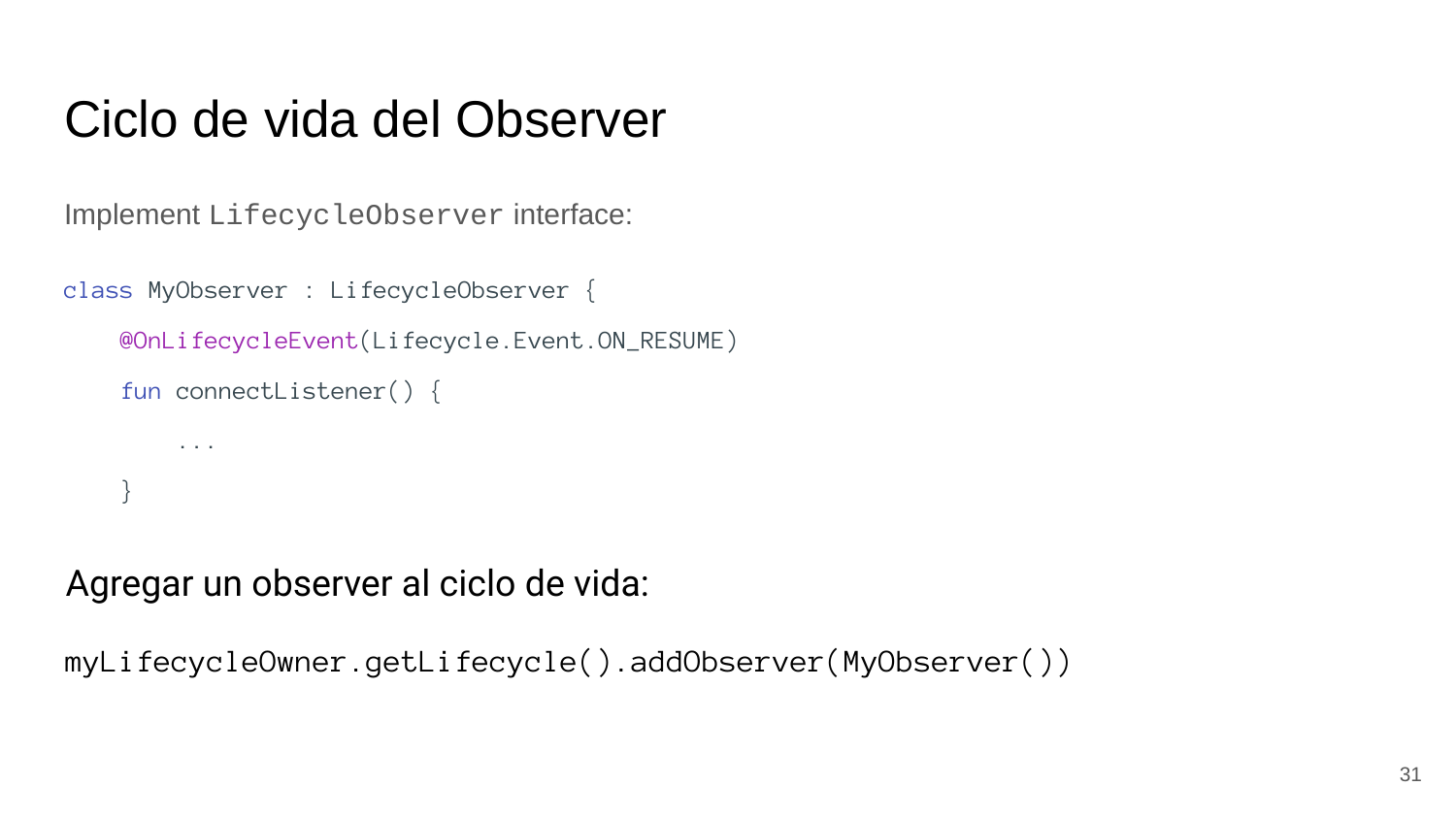

# Ciclo de vida del Observer
Implement LifecycleObserver interface:

class MyObserver : LifecycleObserver {
    @OnLifecycleEvent(Lifecycle.Event.ON_RESUME)
    fun connectListener() {
        ...
    }

Agregar un observer al ciclo de vida:
myLifecycleOwner.getLifecycle().addObserver(MyObserver())

31